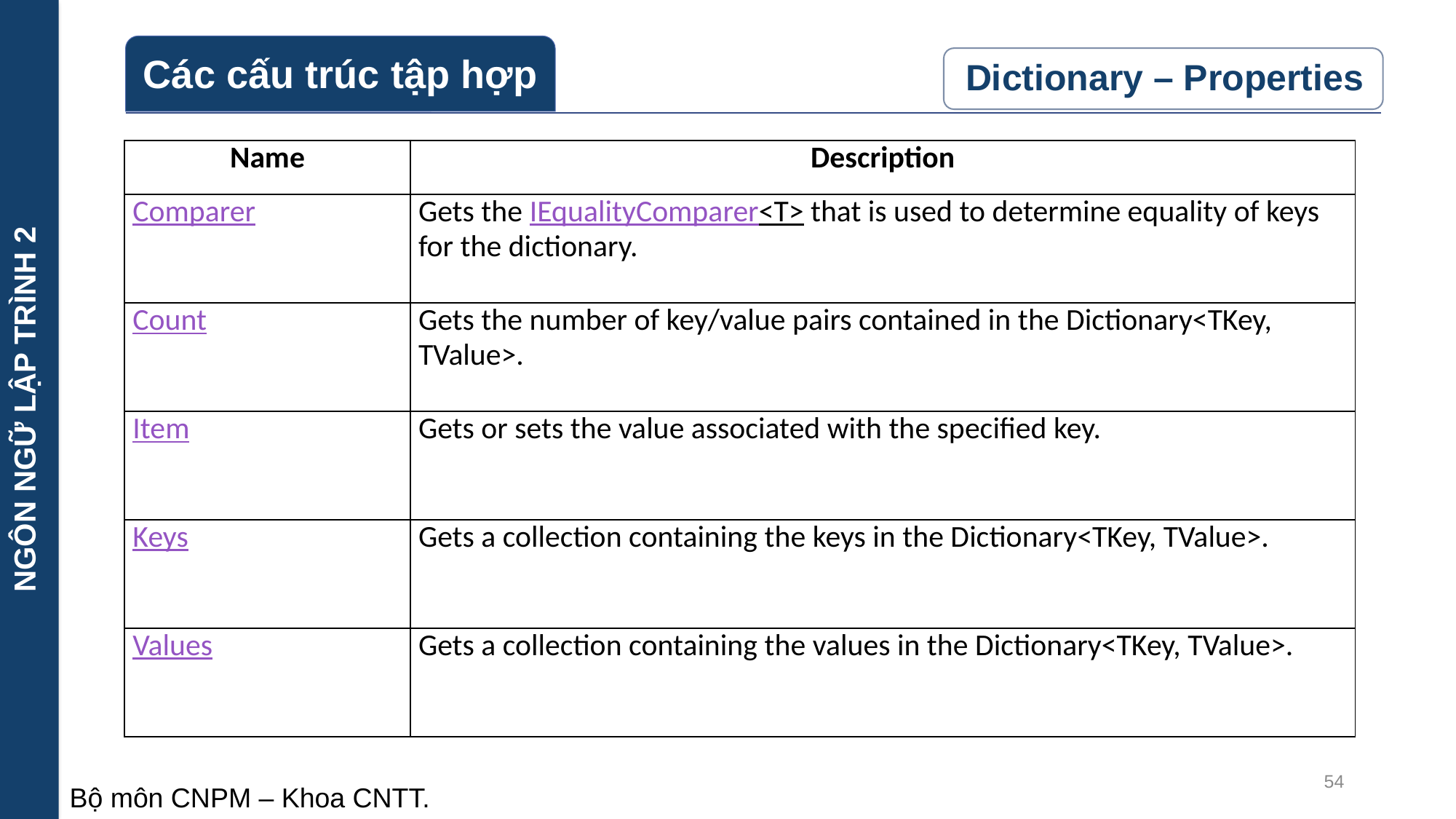

NGÔN NGỮ LẬP TRÌNH 2
Các cấu trúc tập hợp
Dictionary – Properties
| Name | Description |
| --- | --- |
| Comparer | Gets the IEqualityComparer<T> that is used to determine equality of keys for the dictionary. |
| Count | Gets the number of key/value pairs contained in the Dictionary<TKey, TValue>. |
| Item | Gets or sets the value associated with the specified key. |
| Keys | Gets a collection containing the keys in the Dictionary<TKey, TValue>. |
| Values | Gets a collection containing the values in the Dictionary<TKey, TValue>. |
54
Bộ môn CNPM – Khoa CNTT.